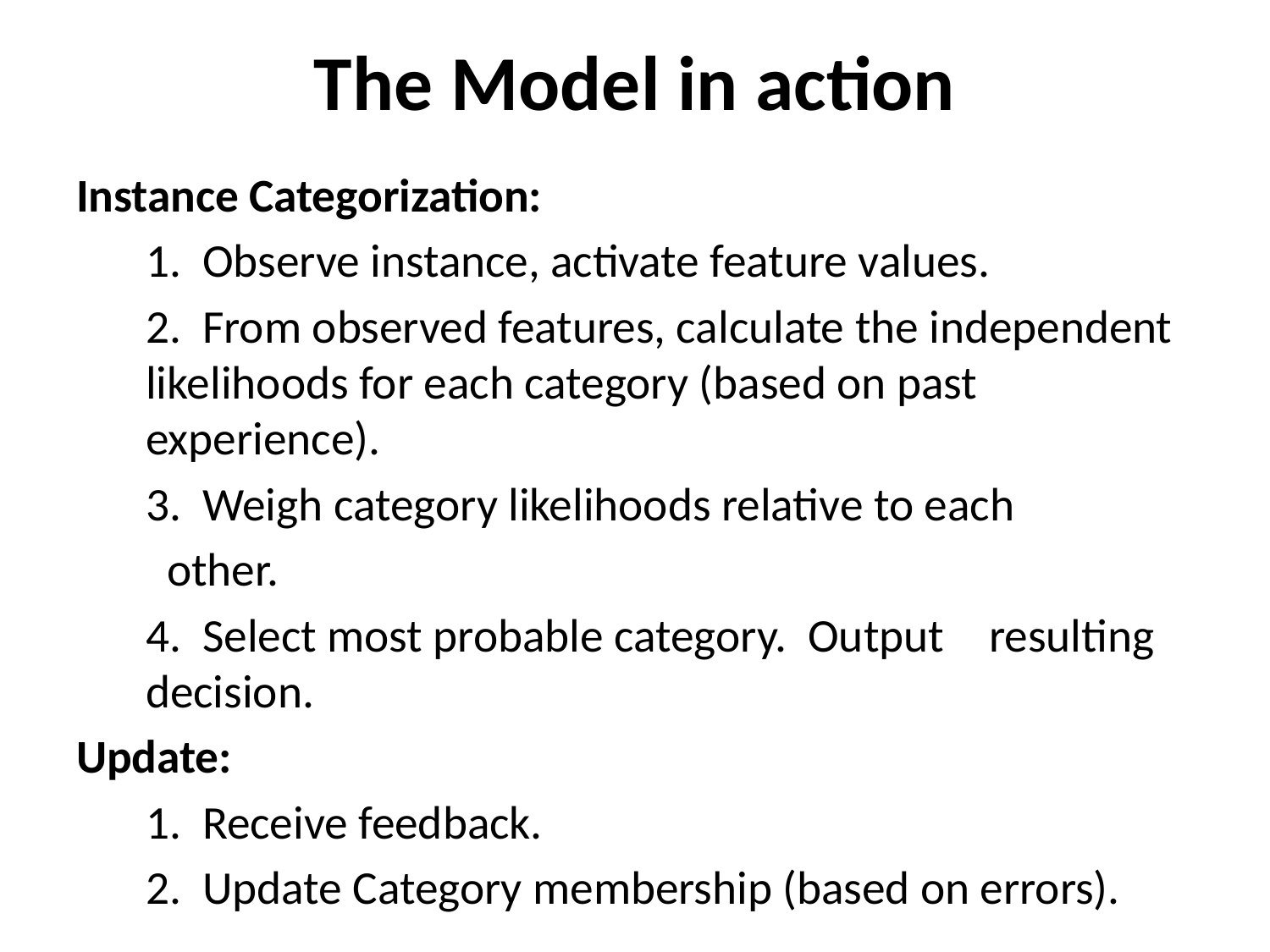

# The Model in action
Instance Categorization:
	1.  Observe instance, activate feature values.
	2.  From observed features, calculate the independent 	likelihoods for each category (based on past 	experience).
	3.  Weigh category likelihoods relative to each
		  other.
	4.  Select most probable category.  Output 	resulting decision.
Update:
	1.  Receive feedback.
	2.  Update Category membership (based on errors).